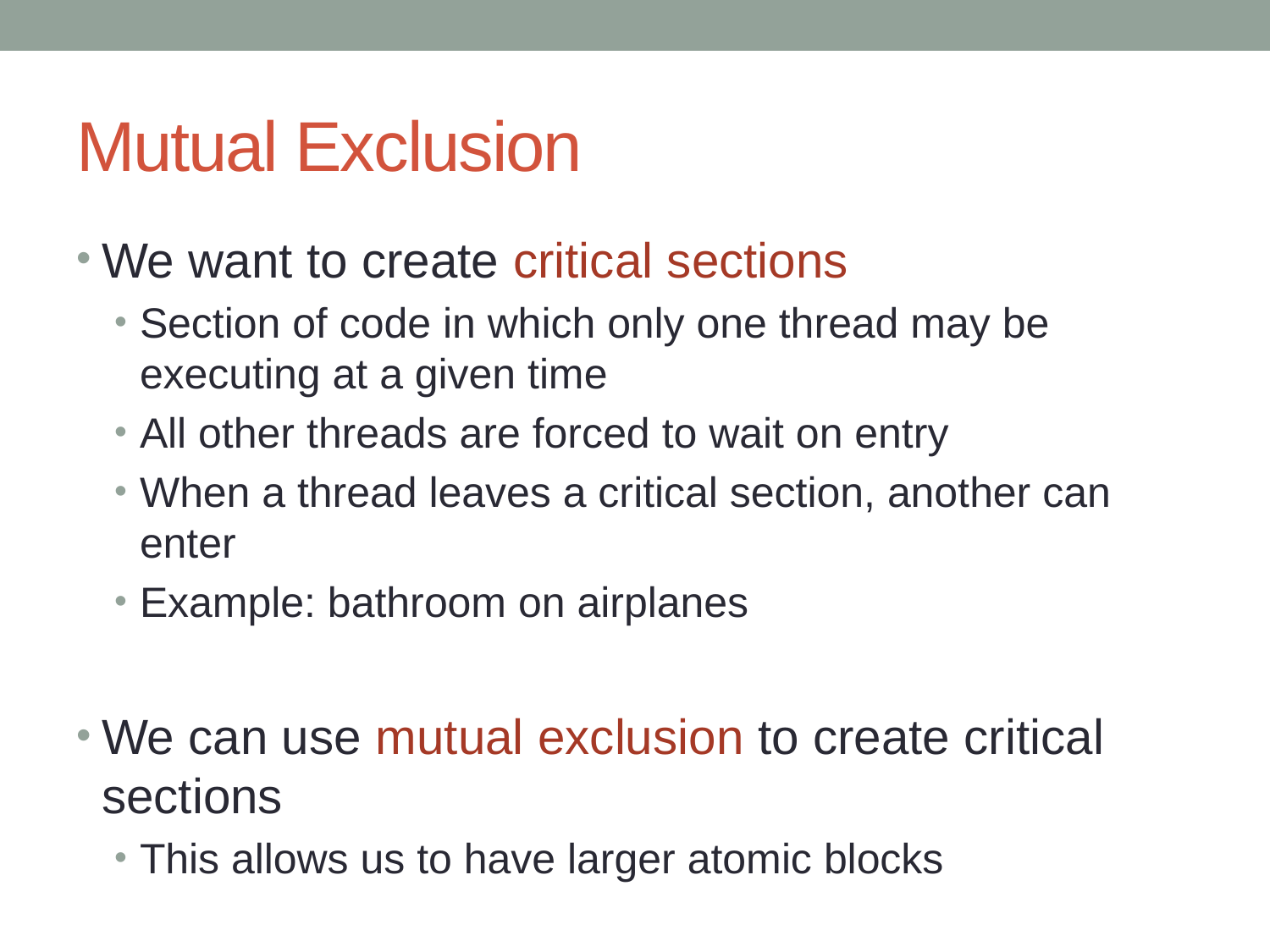

# Mutual Exclusion
We want to create critical sections
Section of code in which only one thread may be executing at a given time
All other threads are forced to wait on entry
When a thread leaves a critical section, another can enter
Example: bathroom on airplanes

We can use mutual exclusion to create critical sections
This allows us to have larger atomic blocks